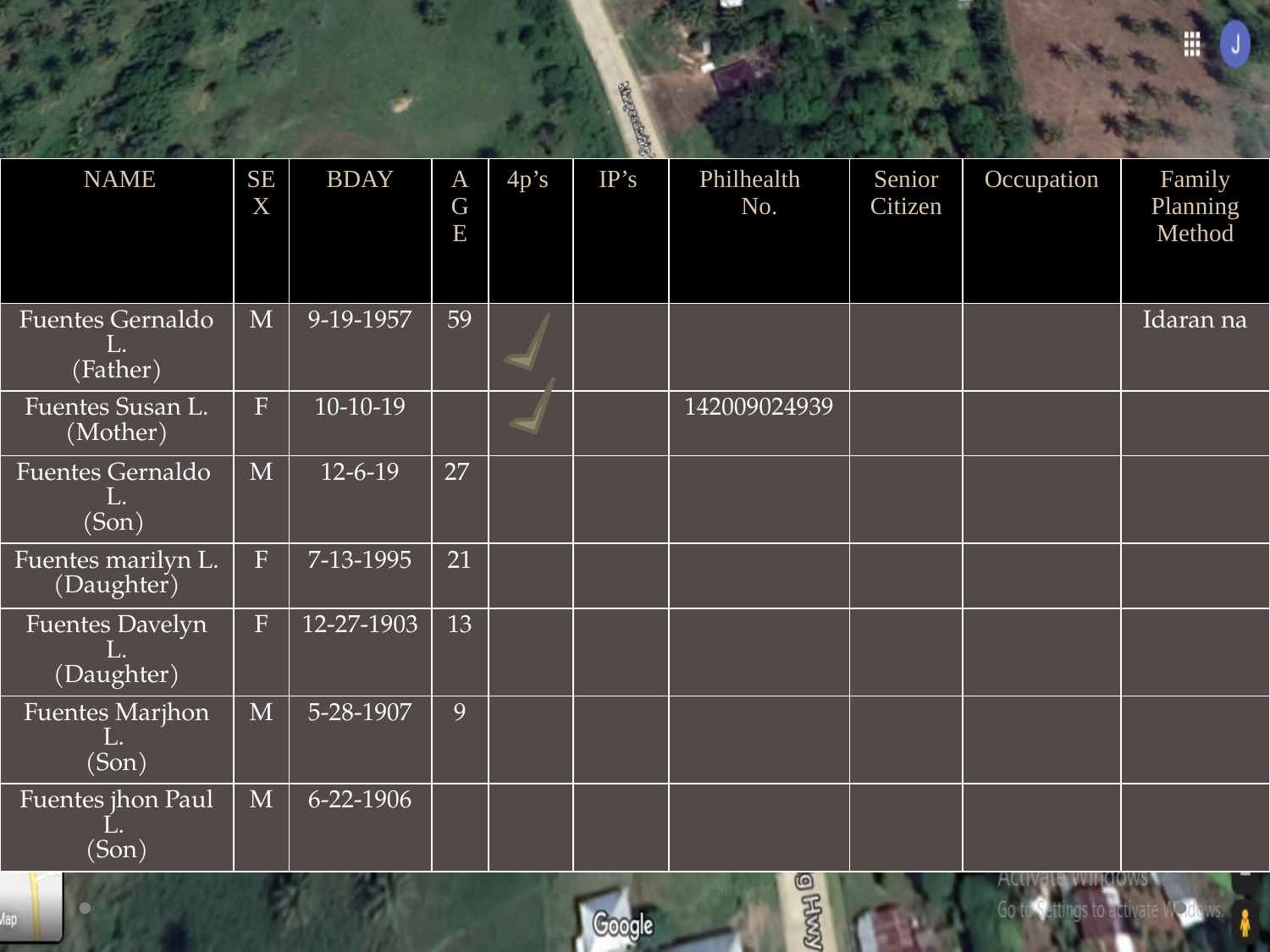

| NAME | SEX | BDAY | AGE | 4p’s | IP’s | Philhealth No. | Senior Citizen | Occupation | Family Planning Method |
| --- | --- | --- | --- | --- | --- | --- | --- | --- | --- |
| Fuentes Gernaldo L. (Father) | M | 9-19-1957 | 59 |  |  |  |  |  | Idaran na |
| Fuentes Susan L. (Mother) | F | 10-10-19 |  |  |  | 142009024939 |  |  |  |
| Fuentes Gernaldo L. (Son) | M | 12-6-19 | 27 |  |  |  |  |  |  |
| Fuentes marilyn L. (Daughter) | F | 7-13-1995 | 21 |  |  |  |  |  |  |
| Fuentes Davelyn L. (Daughter) | F | 12-27-1903 | 13 |  |  |  |  |  |  |
| Fuentes Marjhon L. (Son) | M | 5-28-1907 | 9 |  |  |  |  |  |  |
| Fuentes jhon Paul L. (Son) | M | 6-22-1906 |  |  |  |  |  |  |  |